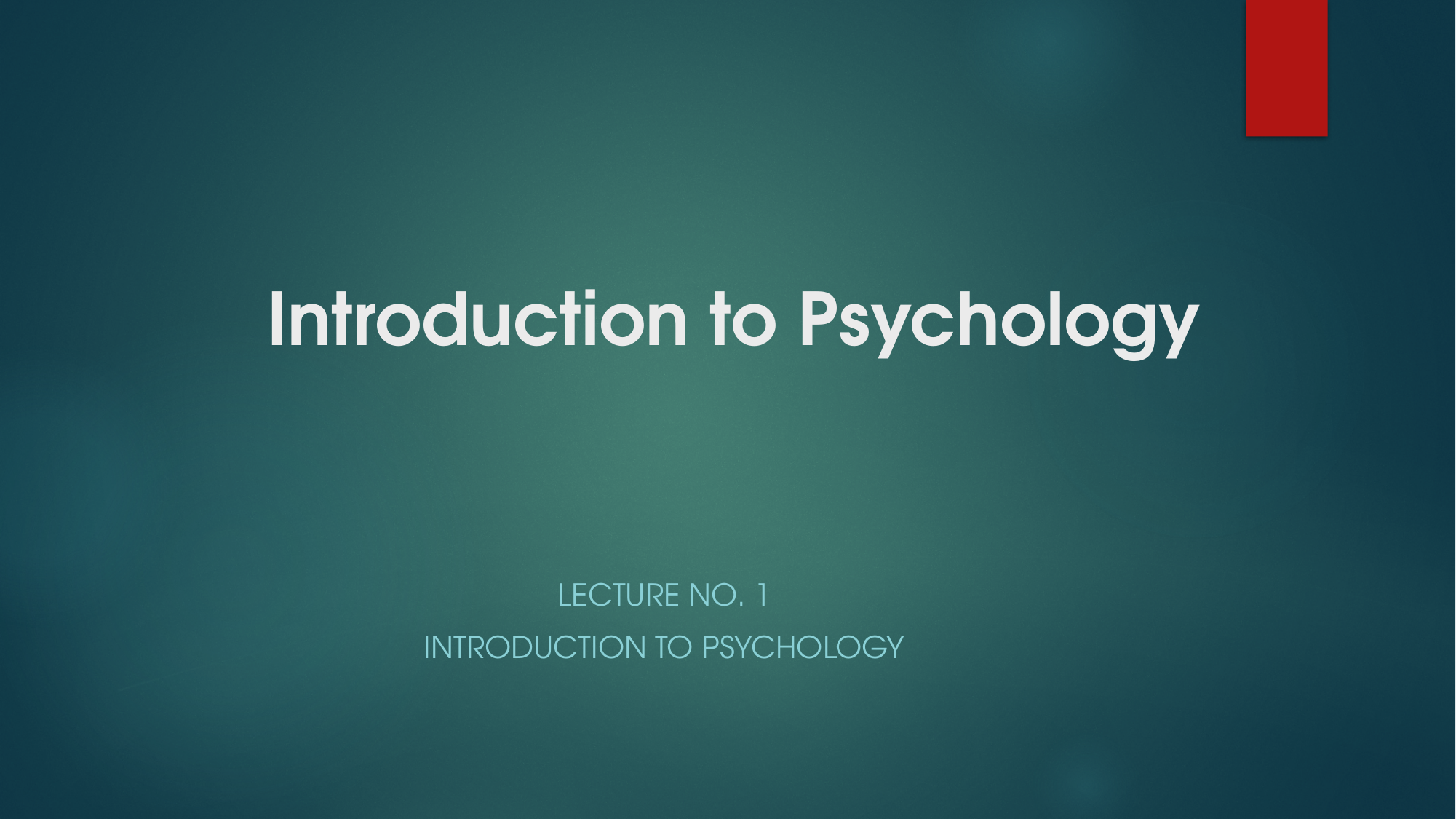

# Introduction to Psychology
Lecture no. 1
Introduction to psychology